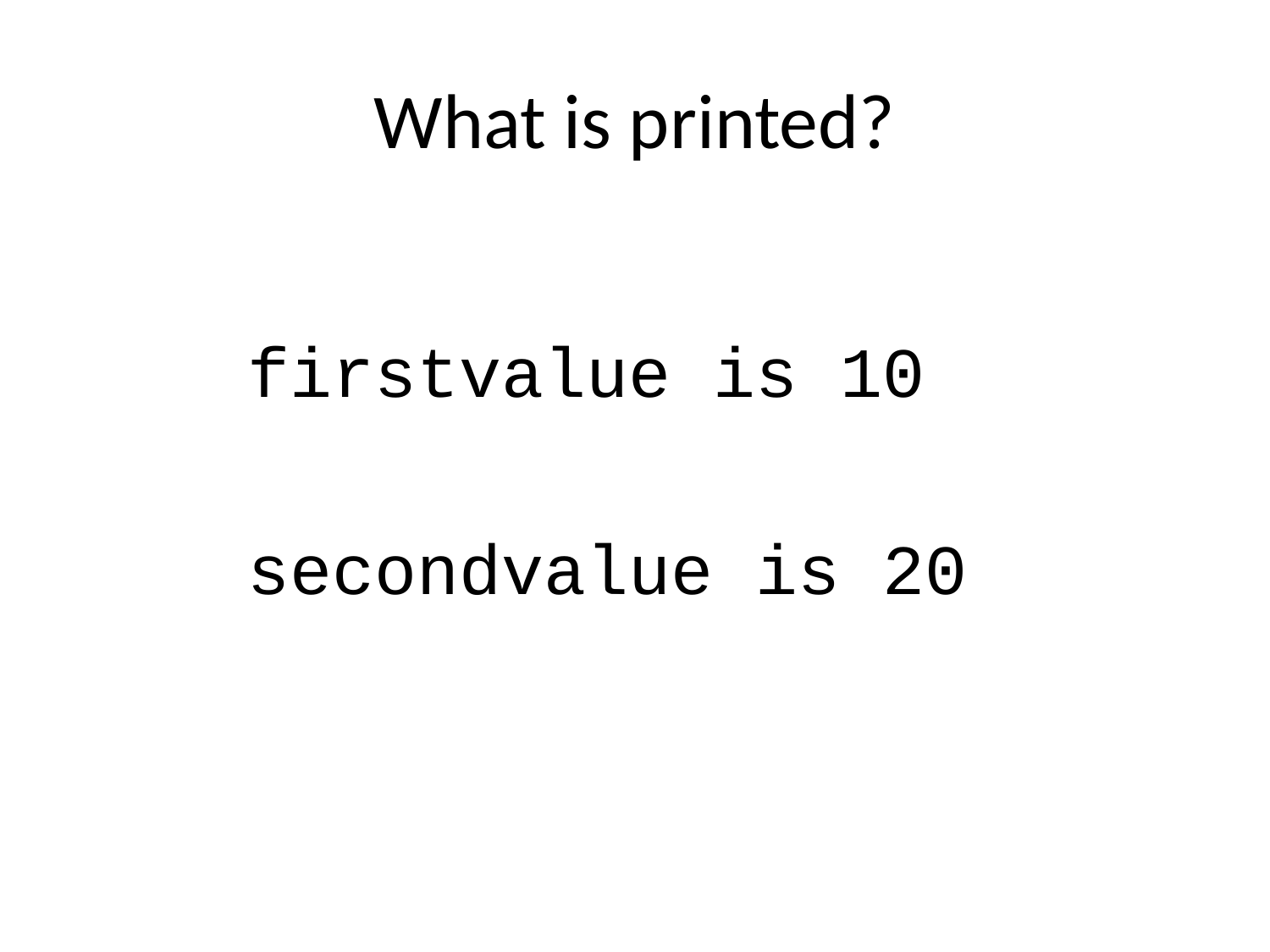

# What is printed?

firstvalue is 10

secondvalue is 20